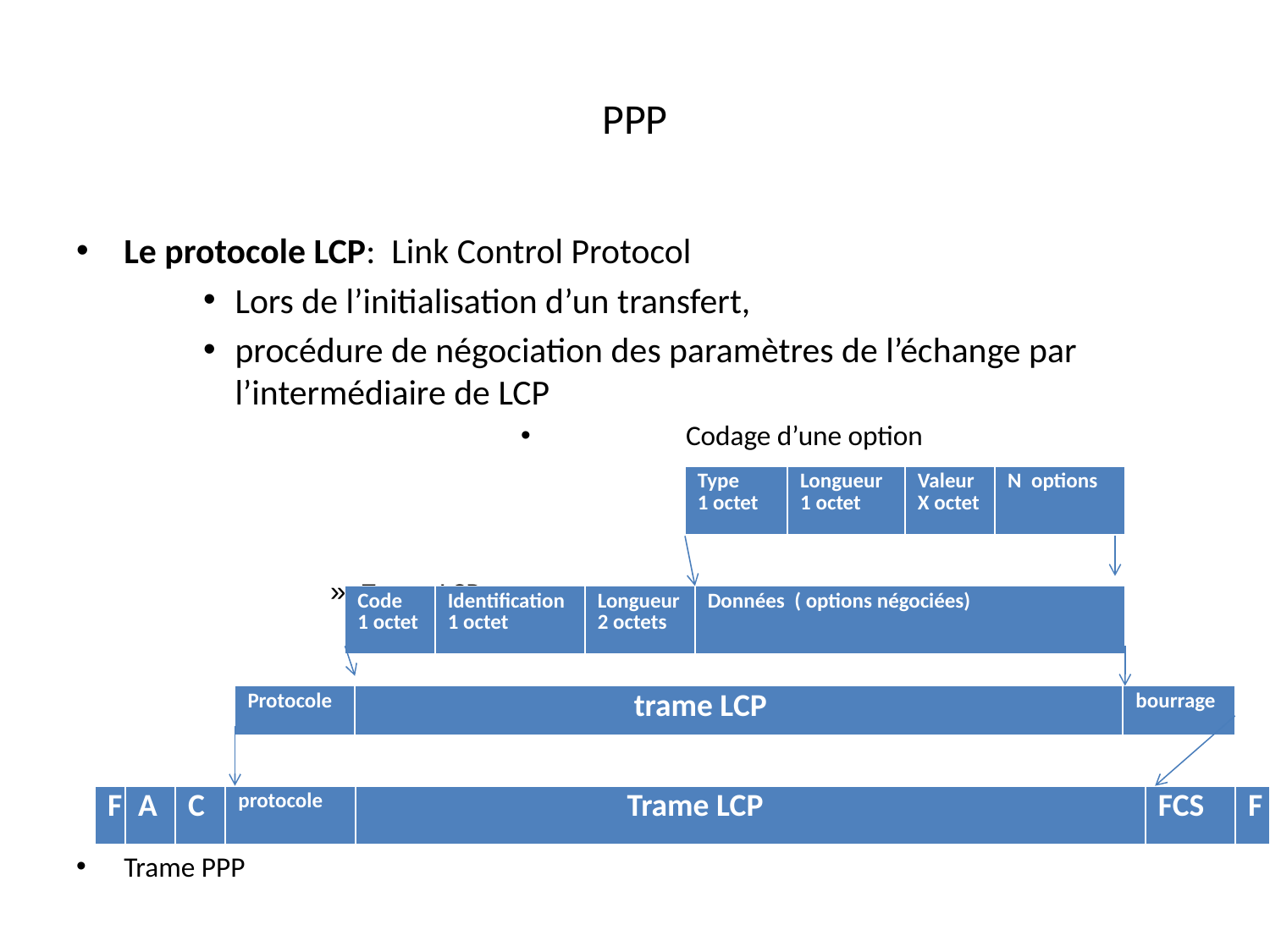

# PPP
Le protocole LCP:  Link Control Protocol
Lors de l’initialisation d’un transfert,
procédure de négociation des paramètres de l’échange par l’intermédiaire de LCP
                     Codage d’une option

Trame LCP

Trame PPP

| Type 1 octet | Longueur 1 octet | Valeur X octet | N options |
| --- | --- | --- | --- |
| Code 1 octet | Identification 1 octet | Longueur 2 octets | Données ( options négociées) |
| --- | --- | --- | --- |
| Protocole | trame LCP | bourrage |
| --- | --- | --- |
| F | A | C | protocole | Trame LCP | FCS | F |
| --- | --- | --- | --- | --- | --- | --- |